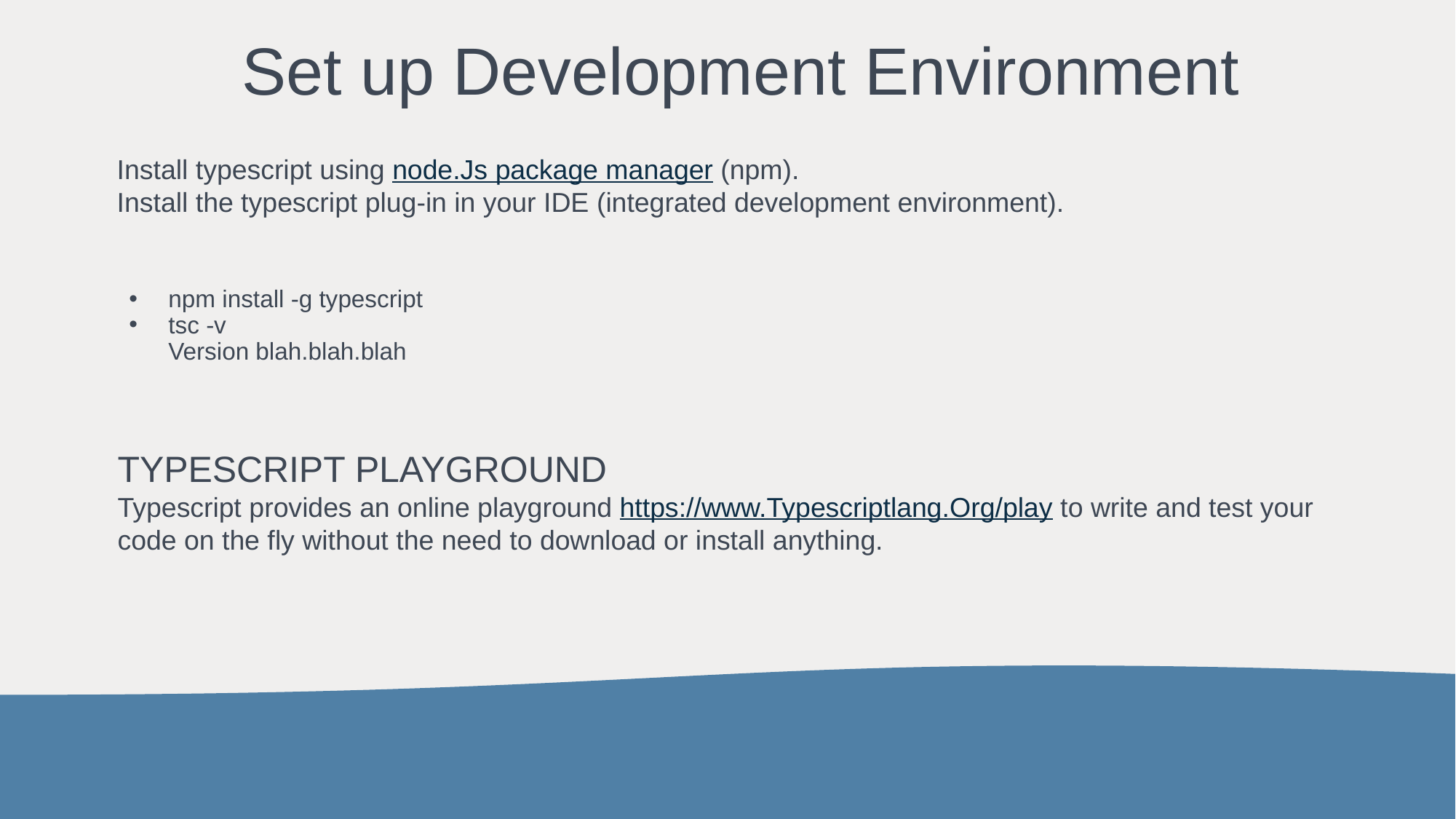

Set up Development Environment
Install typescript using node.Js package manager (npm).​
Install the typescript plug-in in your IDE (integrated development environment).
npm install -g typescript
tsc -v
Version blah.blah.blah
TYPESCRIPT PLAYGROUND​
Typescript provides an online playground https://www.Typescriptlang.Org/play to write and test your code on the fly without the need to download or install anything.​